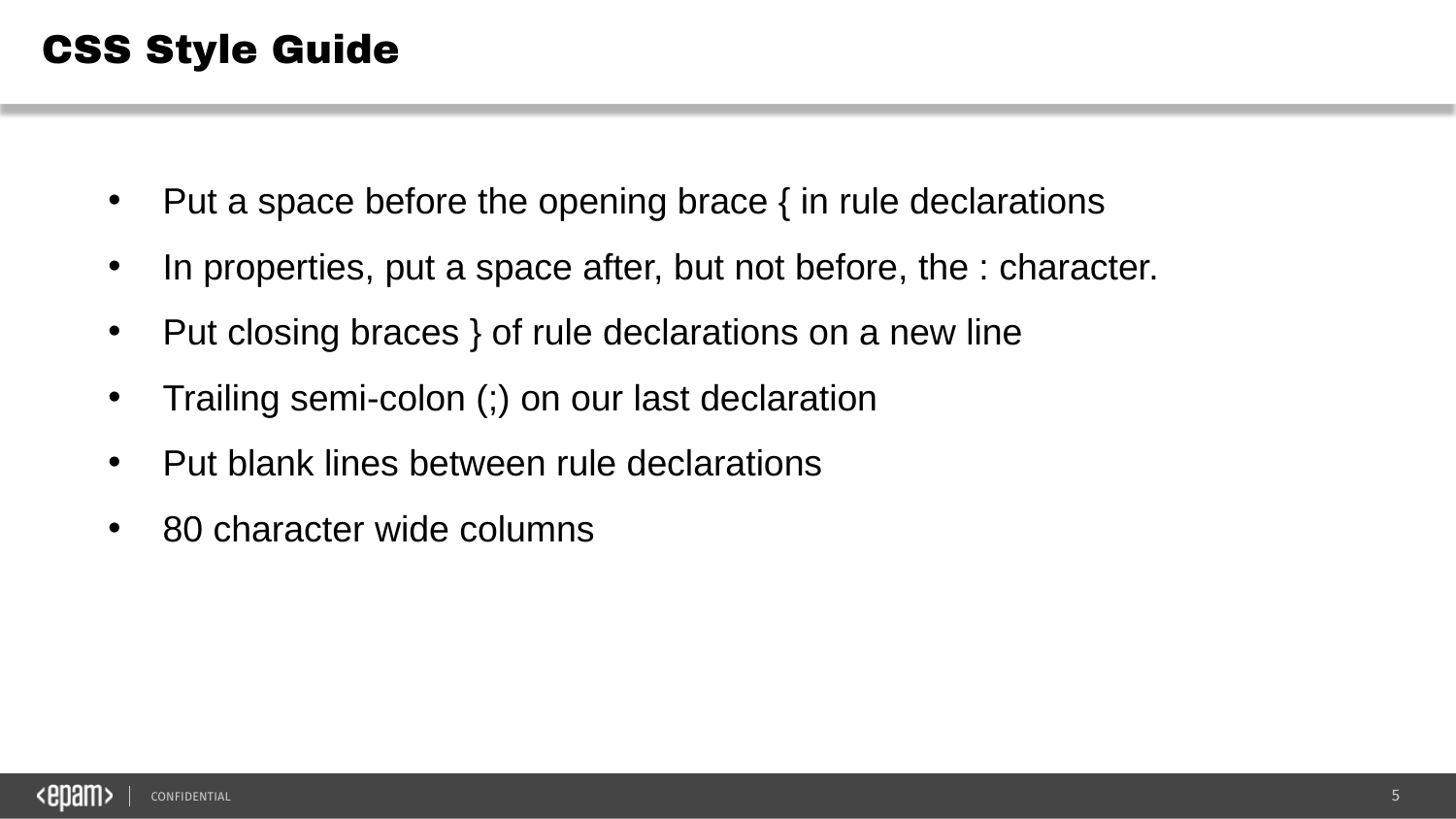

# CSS Style Guide
Put a space before the opening brace { in rule declarations
In properties, put a space after, but not before, the : character.
Put closing braces } of rule declarations on a new line
Trailing semi-colon (;) on our last declaration
Put blank lines between rule declarations
80 character wide columns
5
CONFIDENTIAL